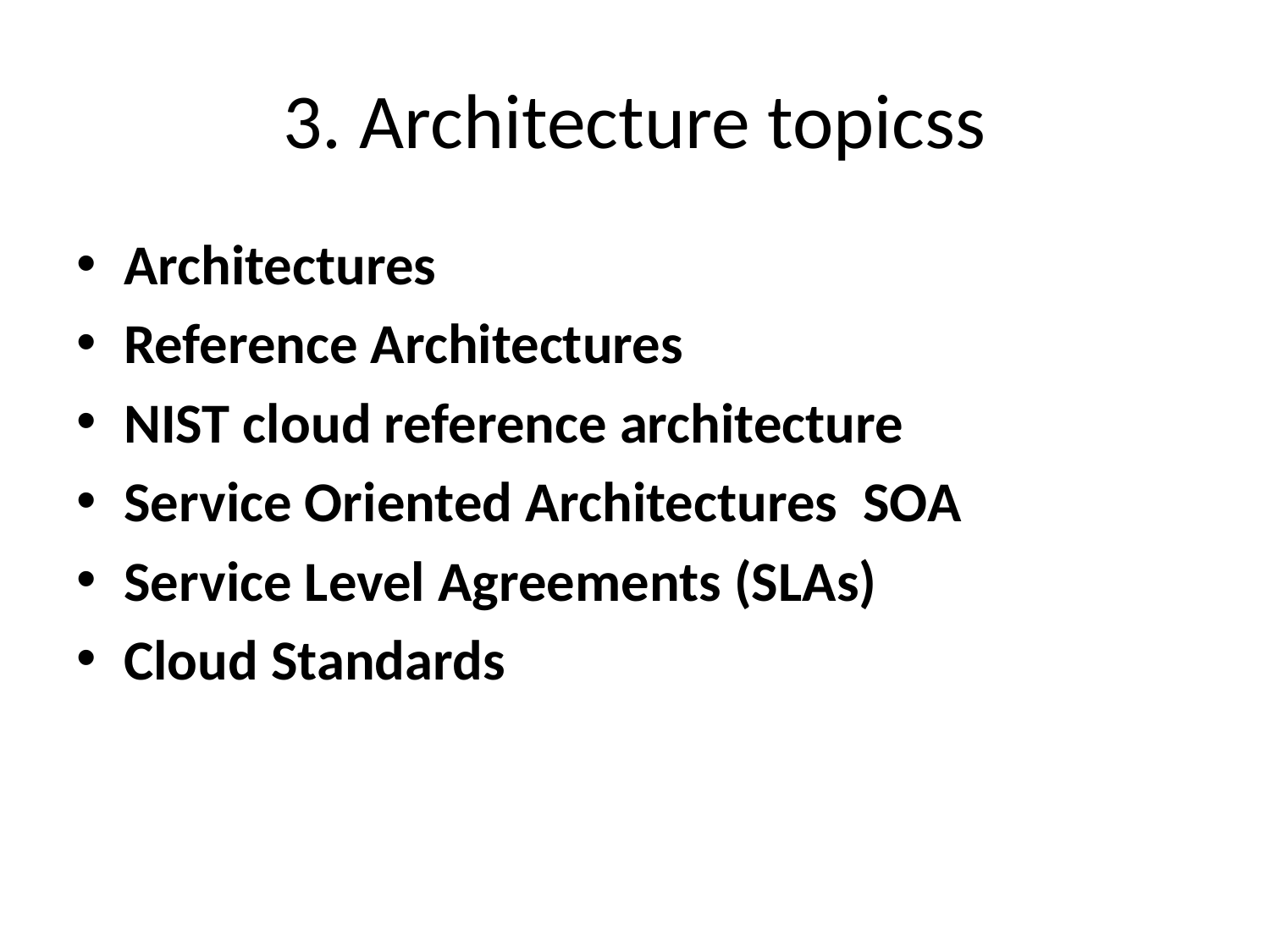

# 3. Architecture topicss
Architectures
Reference Architectures
NIST cloud reference architecture
Service Oriented Architectures  SOA
Service Level Agreements (SLAs)
Cloud Standards